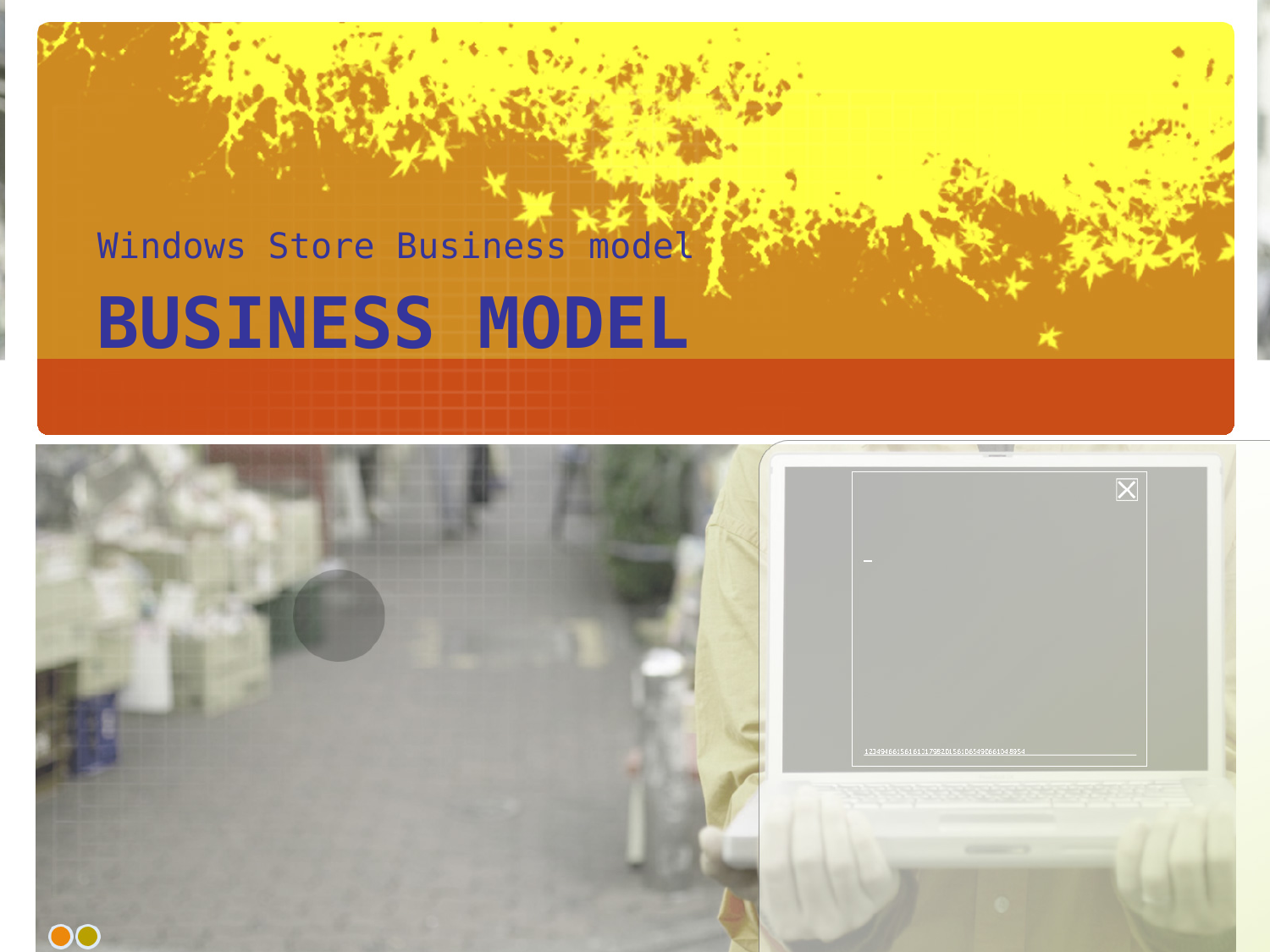

Windows Store Business model
# Business Model